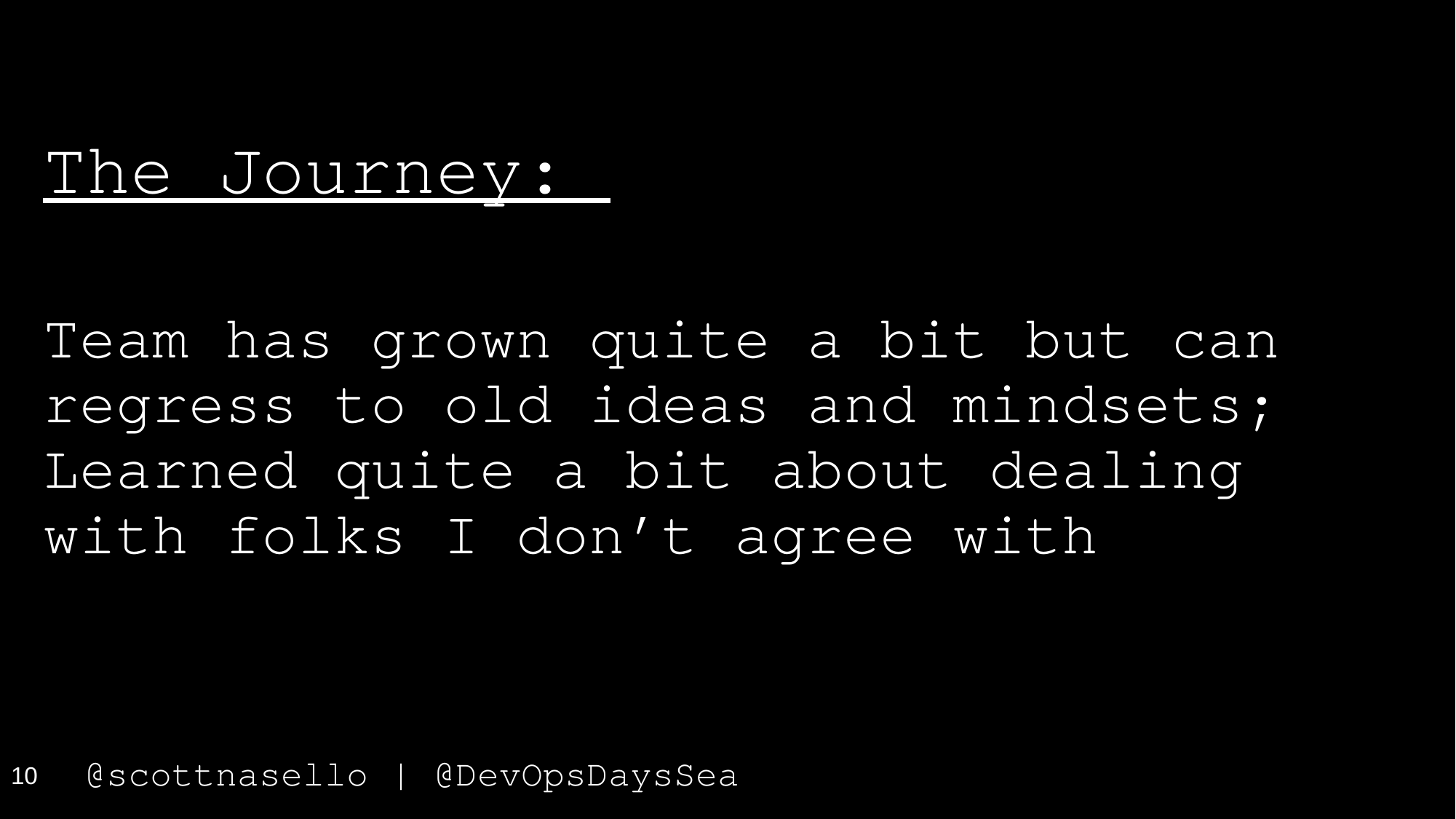

The Journey:

Team has grown quite a bit but can regress to old ideas and mindsets; Learned quite a bit about dealing with folks I don’t agree with

10